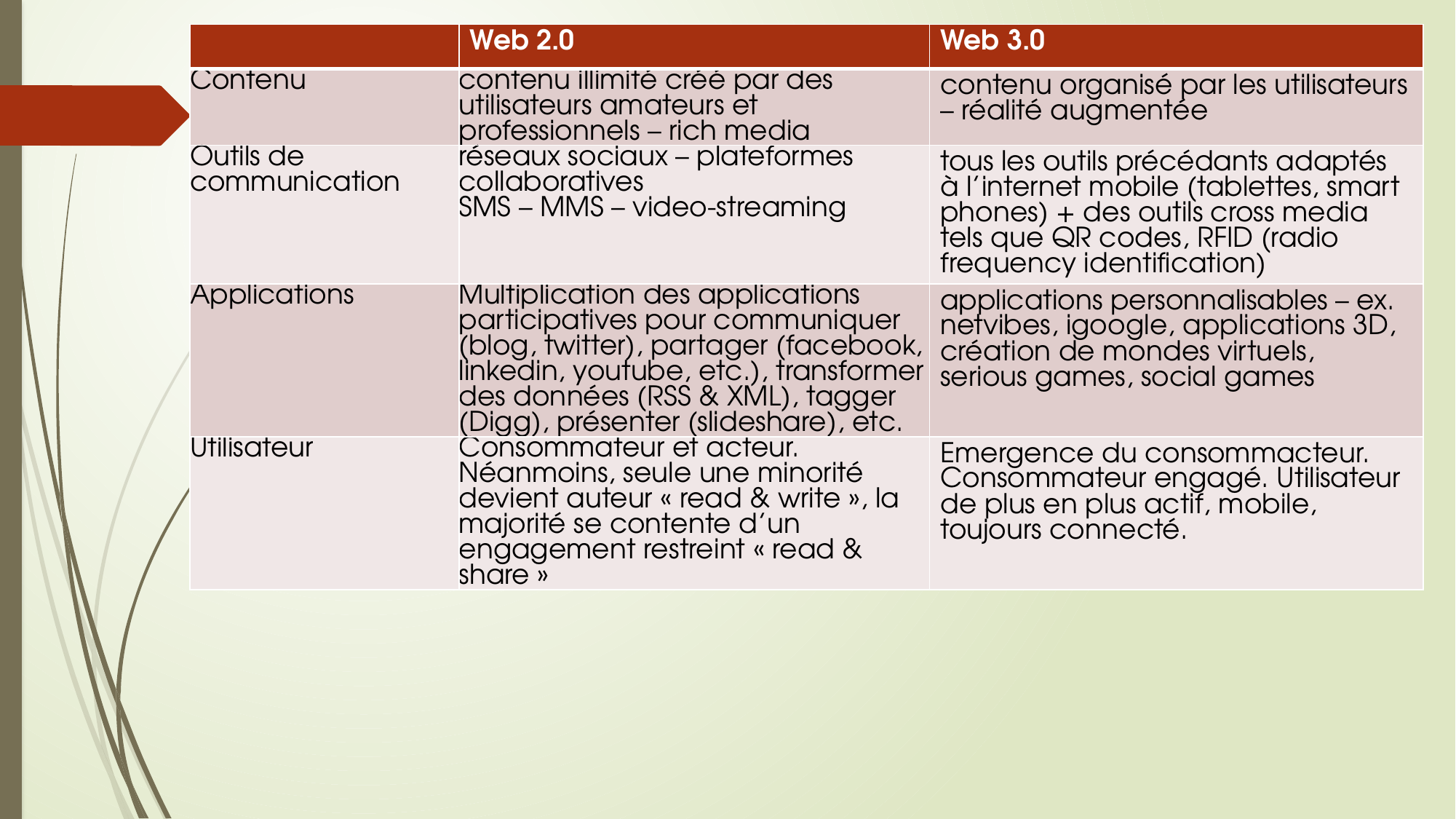

|  | Web 2.0 | Web 3.0 |
| --- | --- | --- |
| Contenu | contenu illimité créé par des utilisateurs amateurs et professionnels – rich media | contenu organisé par les utilisateurs – réalité augmentée |
| Outils de communication | réseaux sociaux – plateformes collaboratives SMS – MMS – video-streaming | tous les outils précédants adaptés à l’internet mobile (tablettes, smart phones) + des outils cross media tels que QR codes, RFID (radio frequency identification) |
| Applications | Multiplication des applications participatives pour communiquer (blog, twitter), partager (facebook, linkedin, youtube, etc.), transformer des données (RSS & XML), tagger (Digg), présenter (slideshare), etc. | applications personnalisables – ex. netvibes, igoogle, applications 3D, création de mondes virtuels, serious games, social games |
| Utilisateur | Consommateur et acteur.  Néanmoins, seule une minorité devient auteur « read & write », la majorité se contente d’un engagement restreint « read & share » | Emergence du consommacteur. Consommateur engagé. Utilisateur de plus en plus actif, mobile, toujours connecté. |